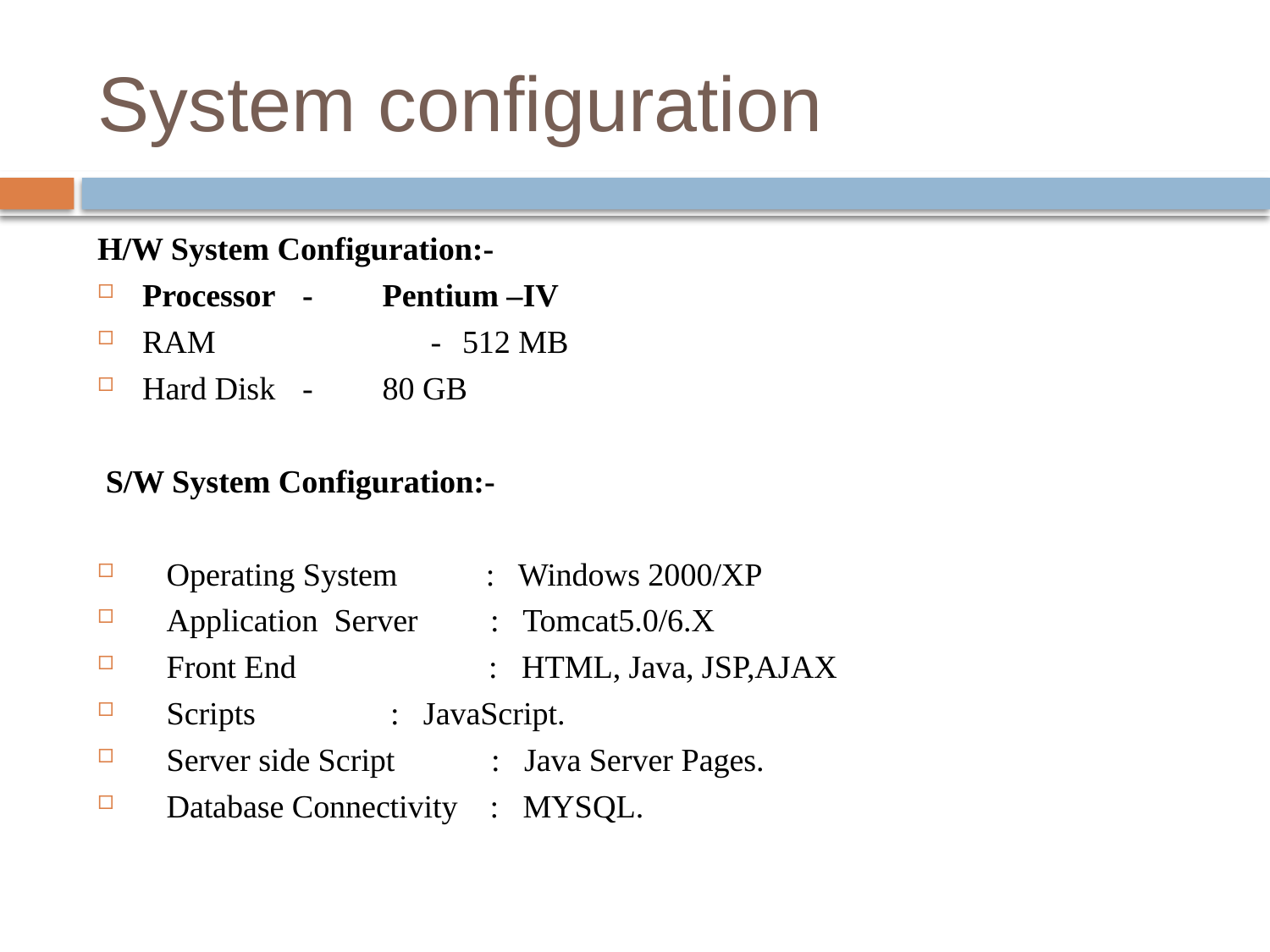

# System configuration
H/W System Configuration:-
Processor 		- 	Pentium –IV
RAM 		                - 	512 MB
Hard Disk 		-   	80 GB

 S/W System Configuration:-

   Operating System           :   Windows 2000/XP
   Application  Server         :   Tomcat5.0/6.X
   Front End                        :   HTML, Java, JSP,AJAX
   Scripts       		 :   JavaScript.
   Server side Script            :   Java Server Pages.
   Database Connectivity    :   MYSQL.